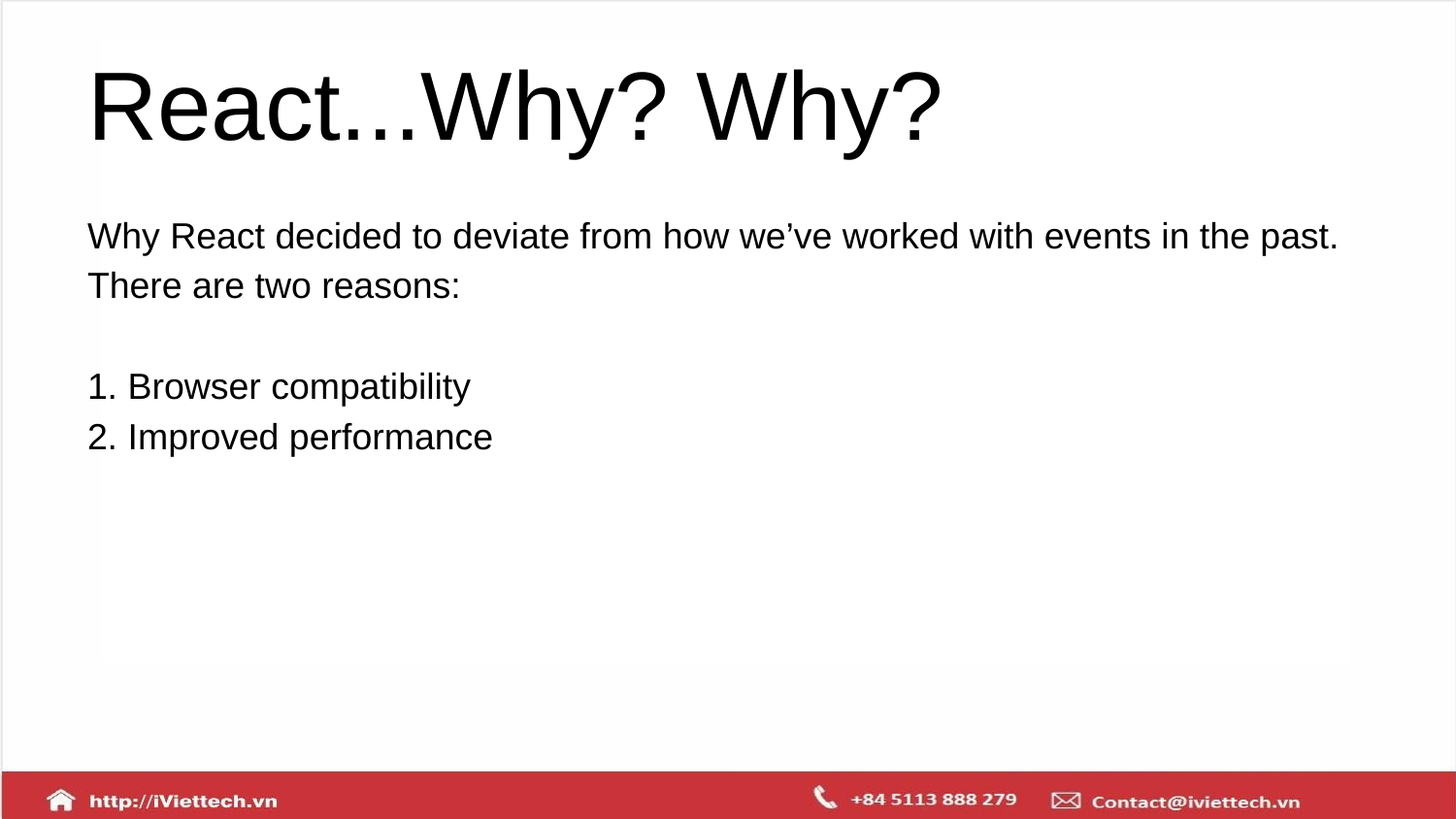

# React...Why? Why?
Why React decided to deviate from how we’ve worked with events in the past. There are two reasons:

1. Browser compatibility
2. Improved performance